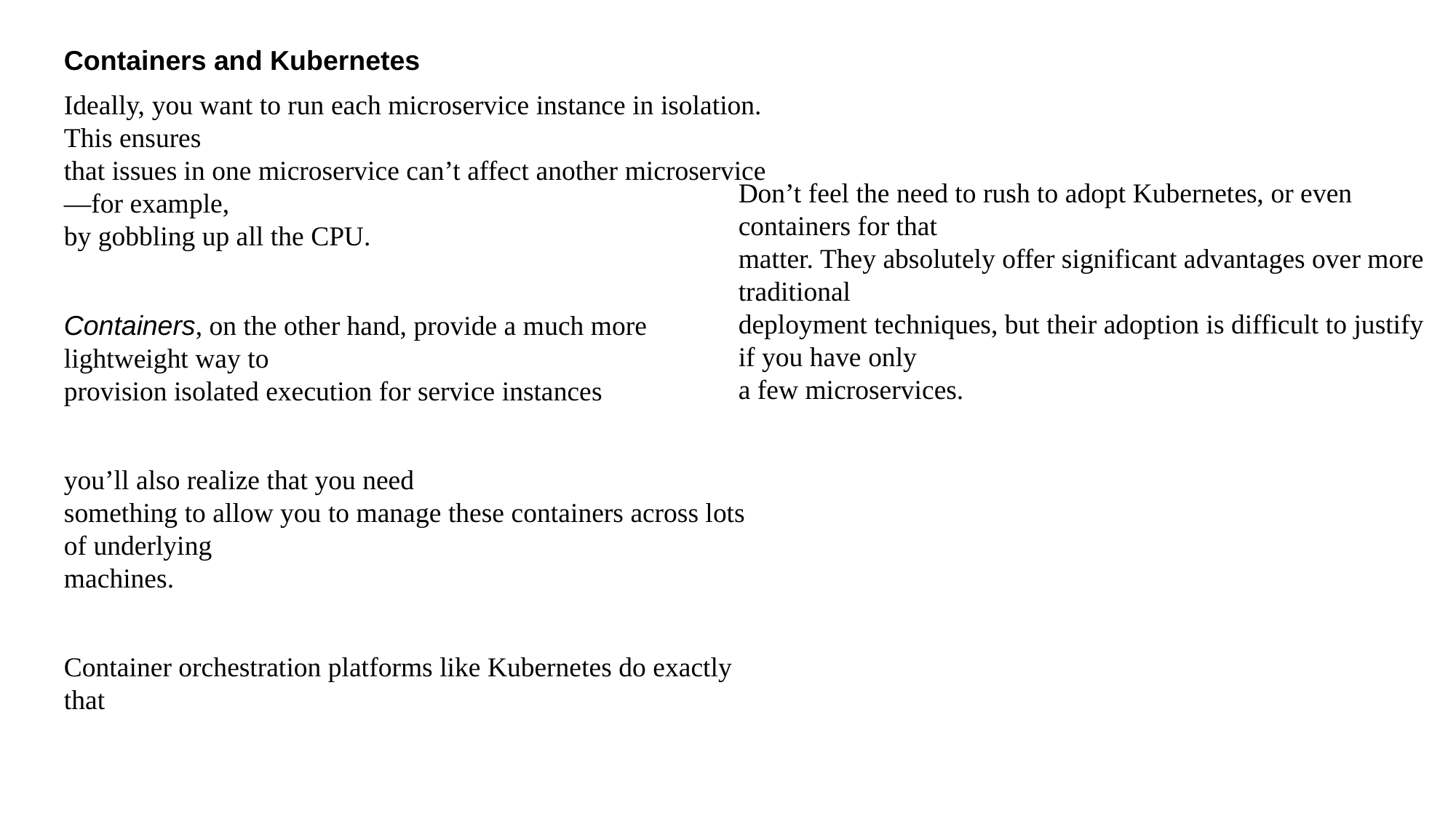

Containers and Kubernetes
Ideally, you want to run each microservice instance in isolation. This ensures
that issues in one microservice can’t affect another microservice—for example,
by gobbling up all the CPU.
Don’t feel the need to rush to adopt Kubernetes, or even containers for that
matter. They absolutely offer significant advantages over more traditional
deployment techniques, but their adoption is difficult to justify if you have only
a few microservices.
Containers, on the other hand, provide a much more lightweight way to
provision isolated execution for service instances
you’ll also realize that you need
something to allow you to manage these containers across lots of underlying
machines.
Container orchestration platforms like Kubernetes do exactly that